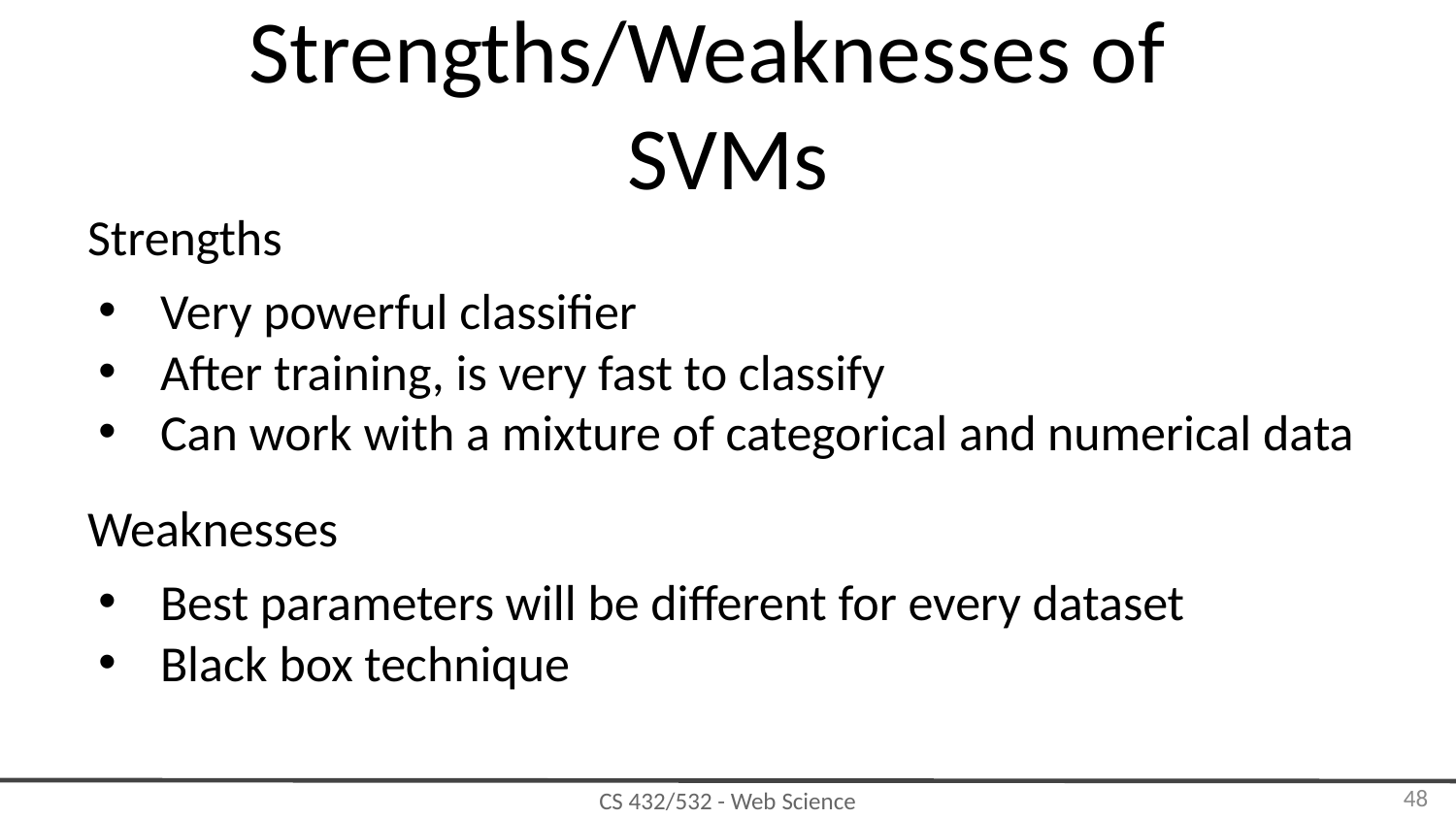

# Strengths/Weaknesses of
SVMs
Strengths
Very powerful classifier
After training, is very fast to classify
Can work with a mixture of categorical and numerical data

Weaknesses
Best parameters will be different for every dataset
Black box technique
48